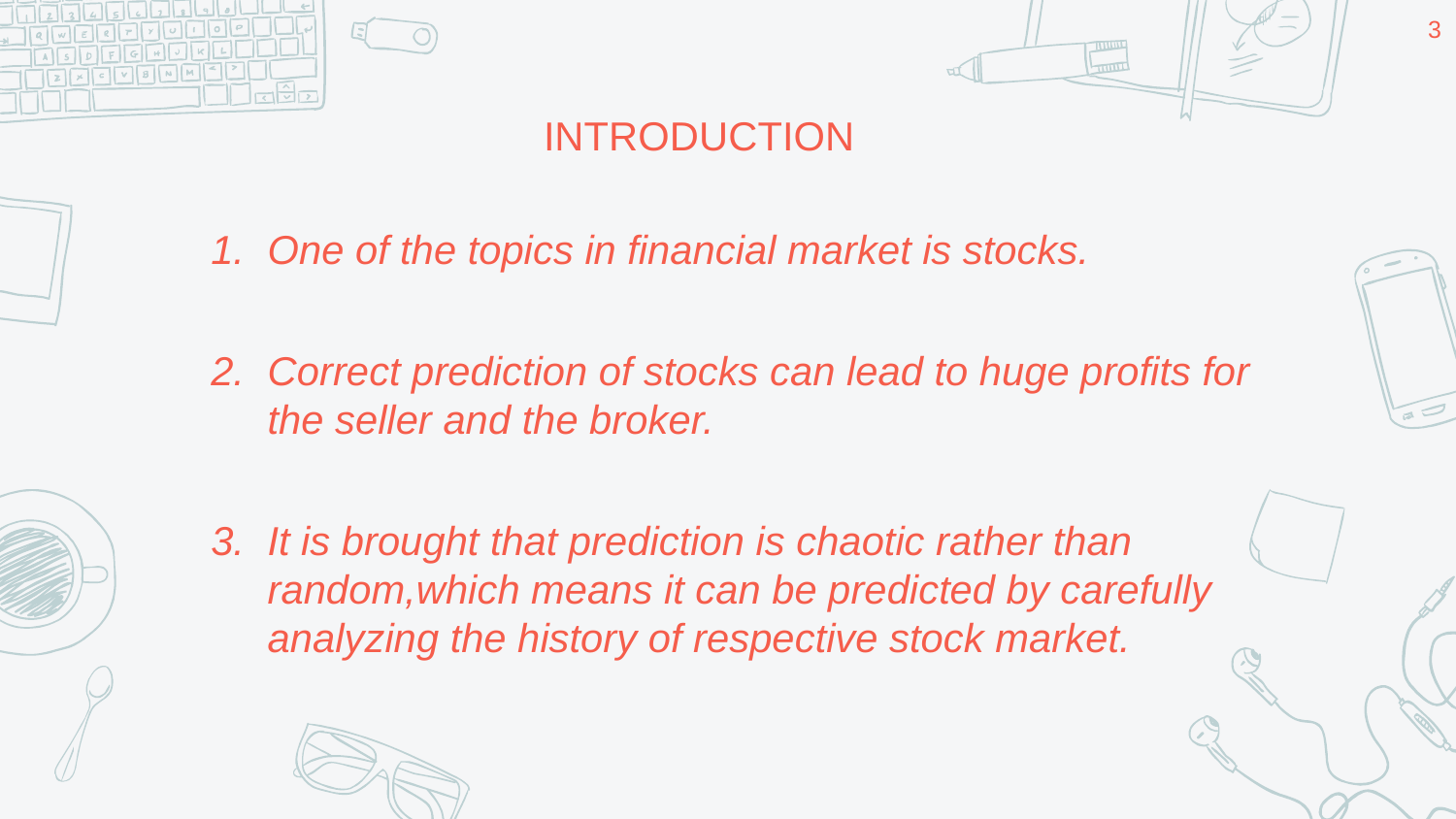

3
INTRODUCTION
One of the topics in financial market is stocks.

Correct prediction of stocks can lead to huge profits for the seller and the broker.

It is brought that prediction is chaotic rather than random,which means it can be predicted by carefully analyzing the history of respective stock market.